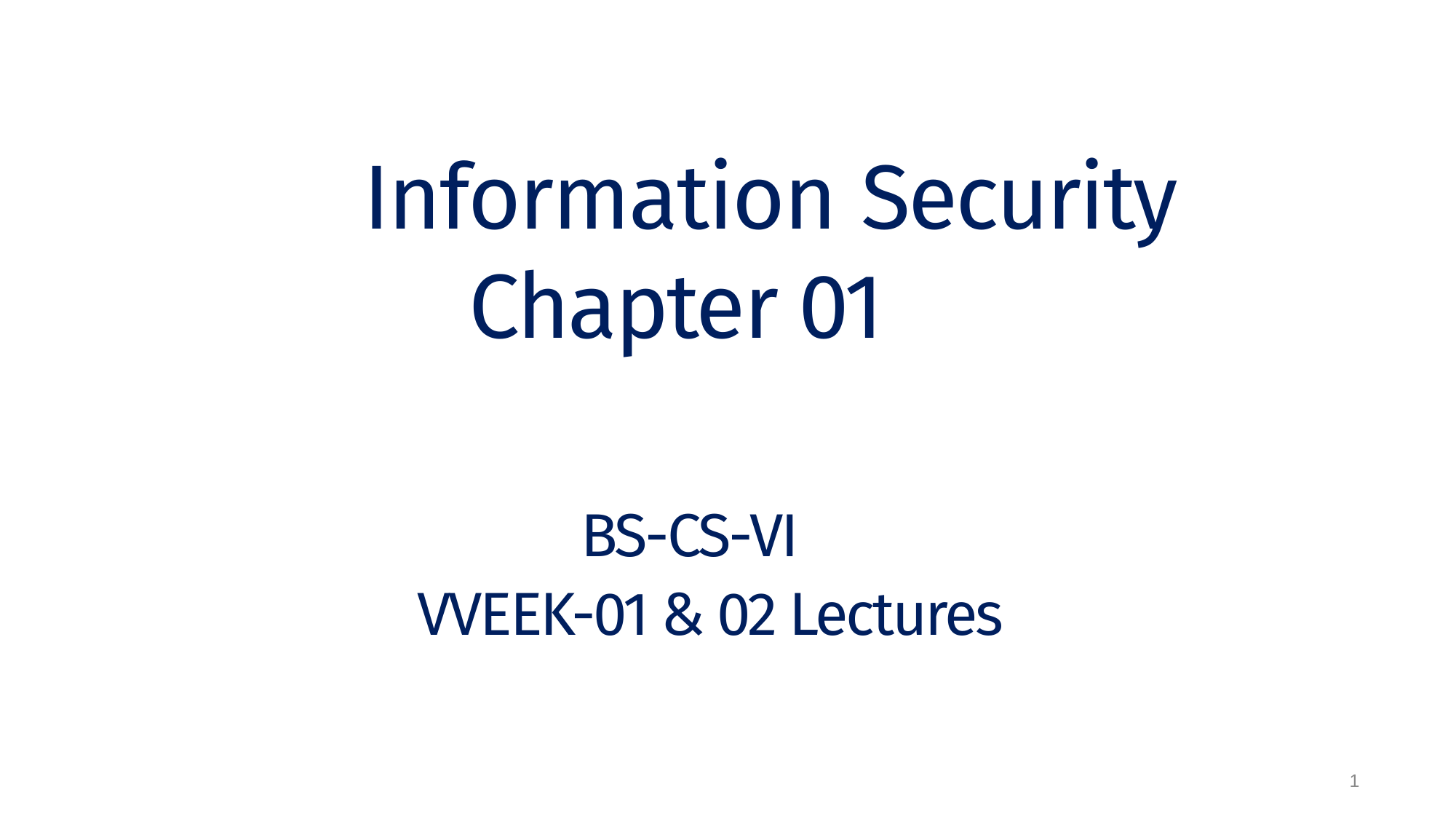

# Information Security Chapter 01 BS-CS-VI VVEEK-01 & 02 Lectures
1